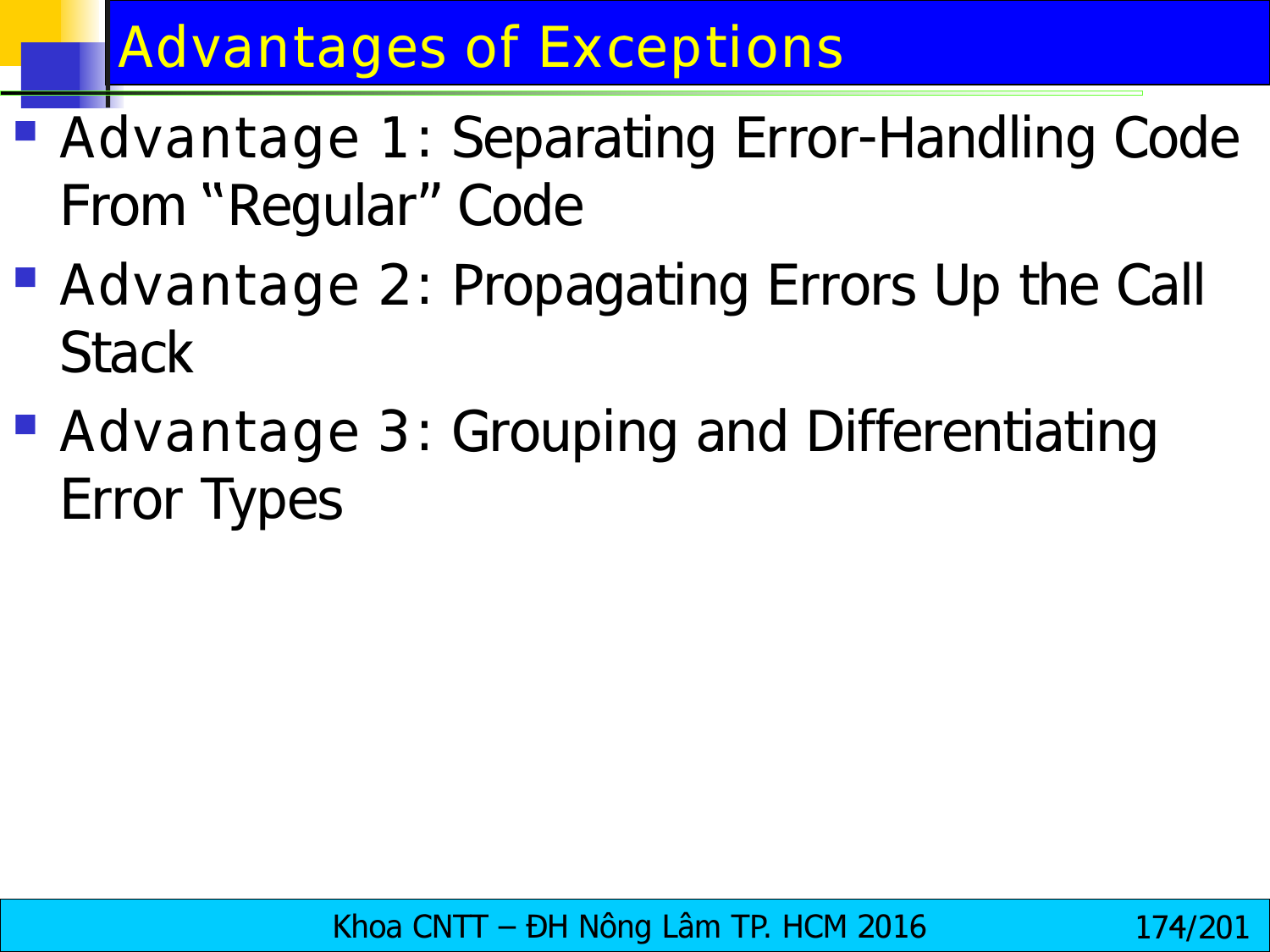

# Advantages of Exceptions
Advantage 1: Separating Error-Handling Code From “Regular” Code
Advantage 2: Propagating Errors Up the Call Stack
Advantage 3: Grouping and Differentiating Error Types